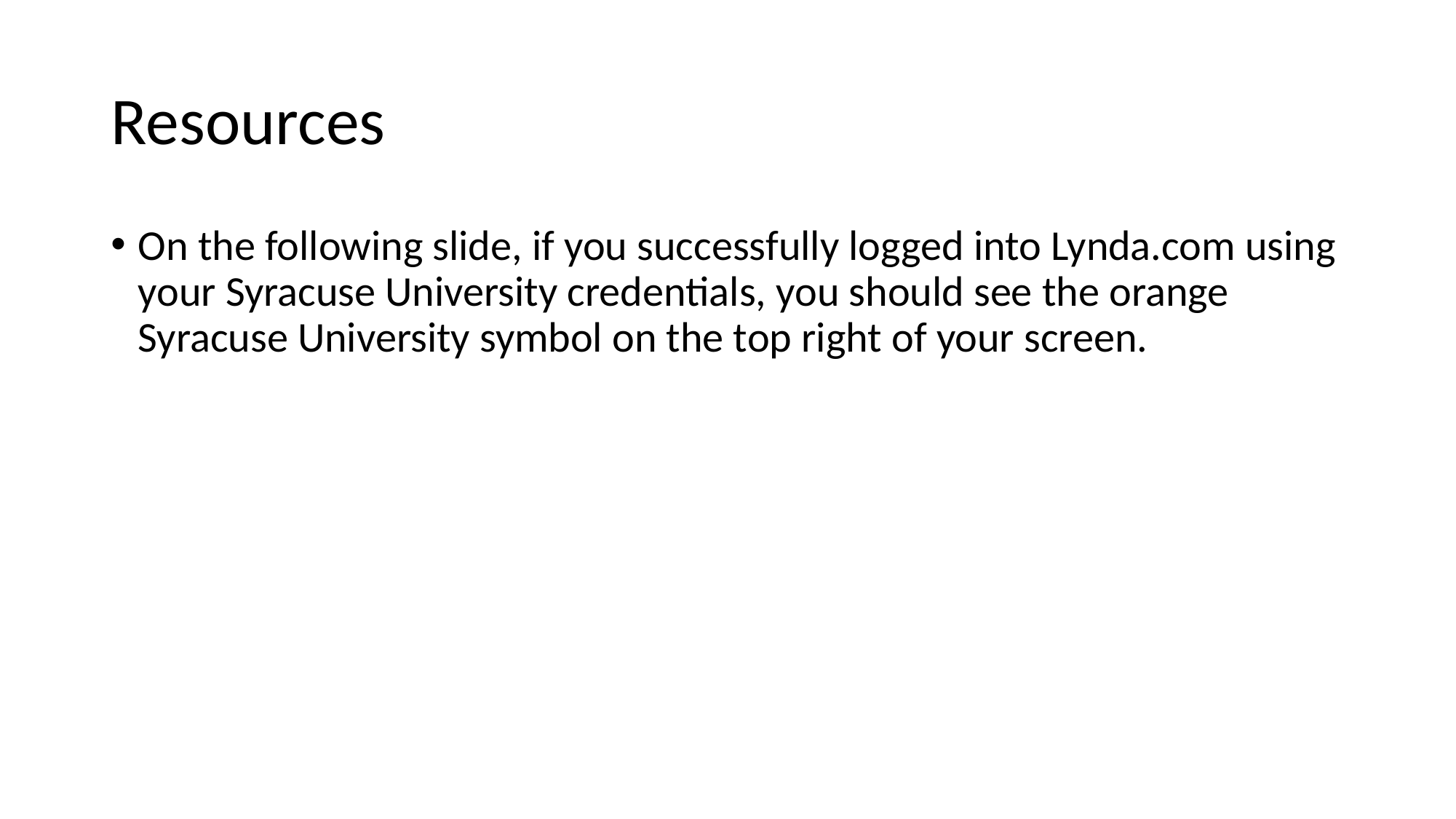

# Resources
On the following slide, if you successfully logged into Lynda.com using your Syracuse University credentials, you should see the orange Syracuse University symbol on the top right of your screen.